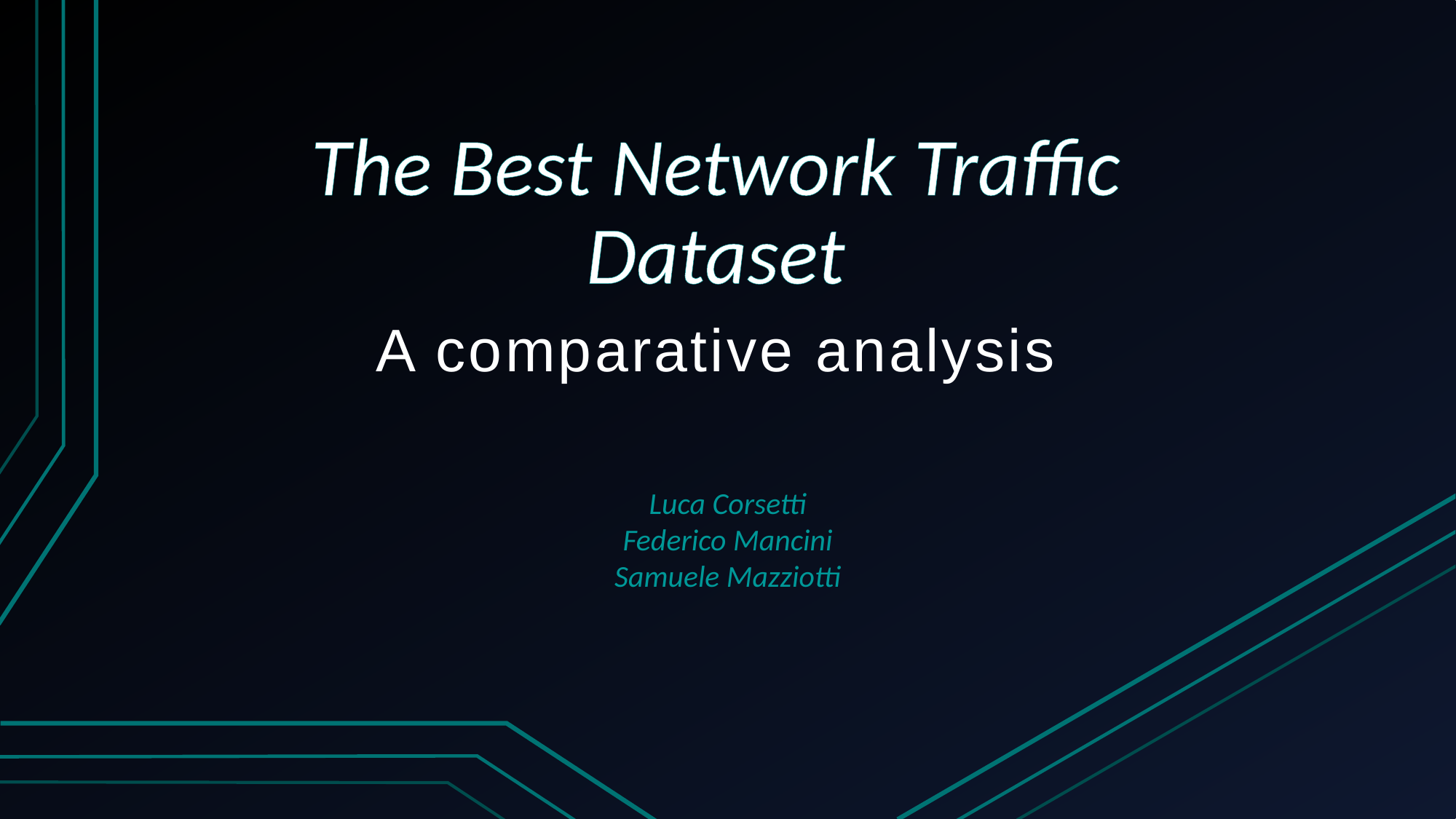

# The Best Network Traffic Dataset
A comparative analysis
Luca Corsetti
Federico Mancini
Samuele Mazziotti